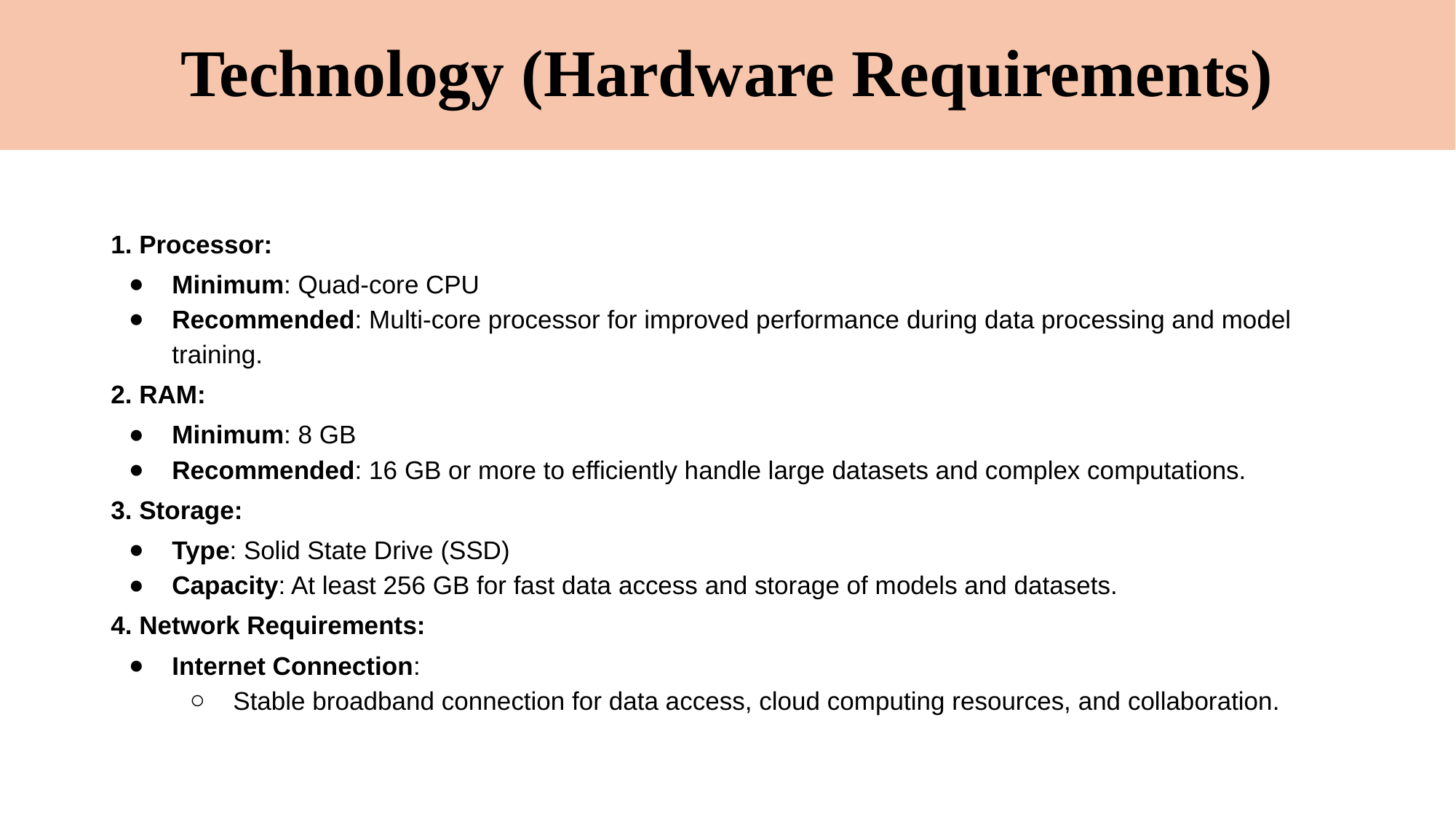

# Technology (Hardware Requirements)
1. Processor:
Minimum: Quad-core CPU
Recommended: Multi-core processor for improved performance during data processing and model training.
2. RAM:
Minimum: 8 GB
Recommended: 16 GB or more to efficiently handle large datasets and complex computations.
3. Storage:
Type: Solid State Drive (SSD)
Capacity: At least 256 GB for fast data access and storage of models and datasets.
4. Network Requirements:
Internet Connection:
Stable broadband connection for data access, cloud computing resources, and collaboration.